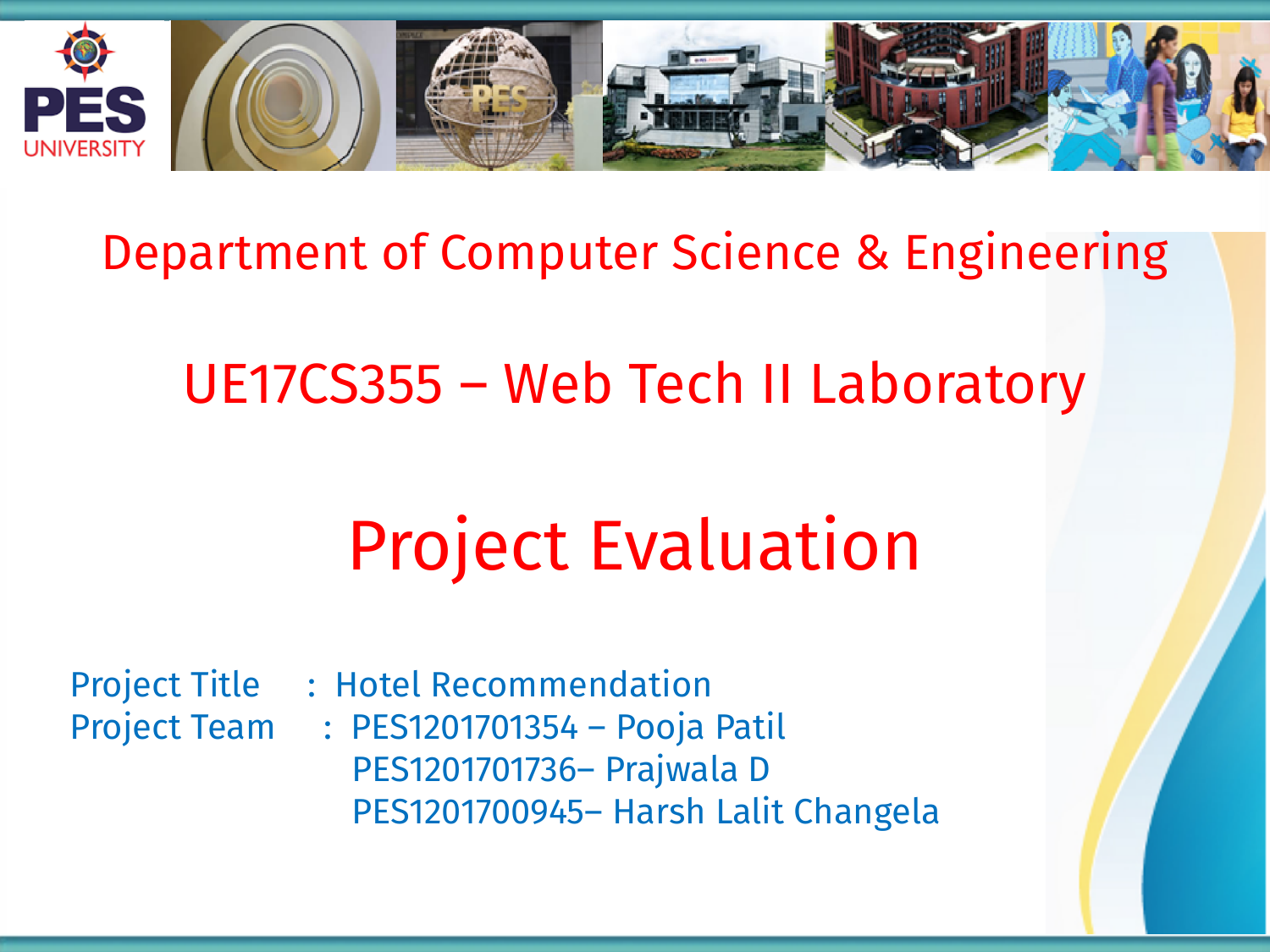

Department of Computer Science & Engineering

UE17CS355 – Web Tech II Laboratory

Project Evaluation
Project Title     :  Hotel Recommendation
Project Team 	:  PES1201701354 – Pooja Patil
		   PES1201701736– Prajwala D
		   PES1201700945– Harsh Lalit Changela